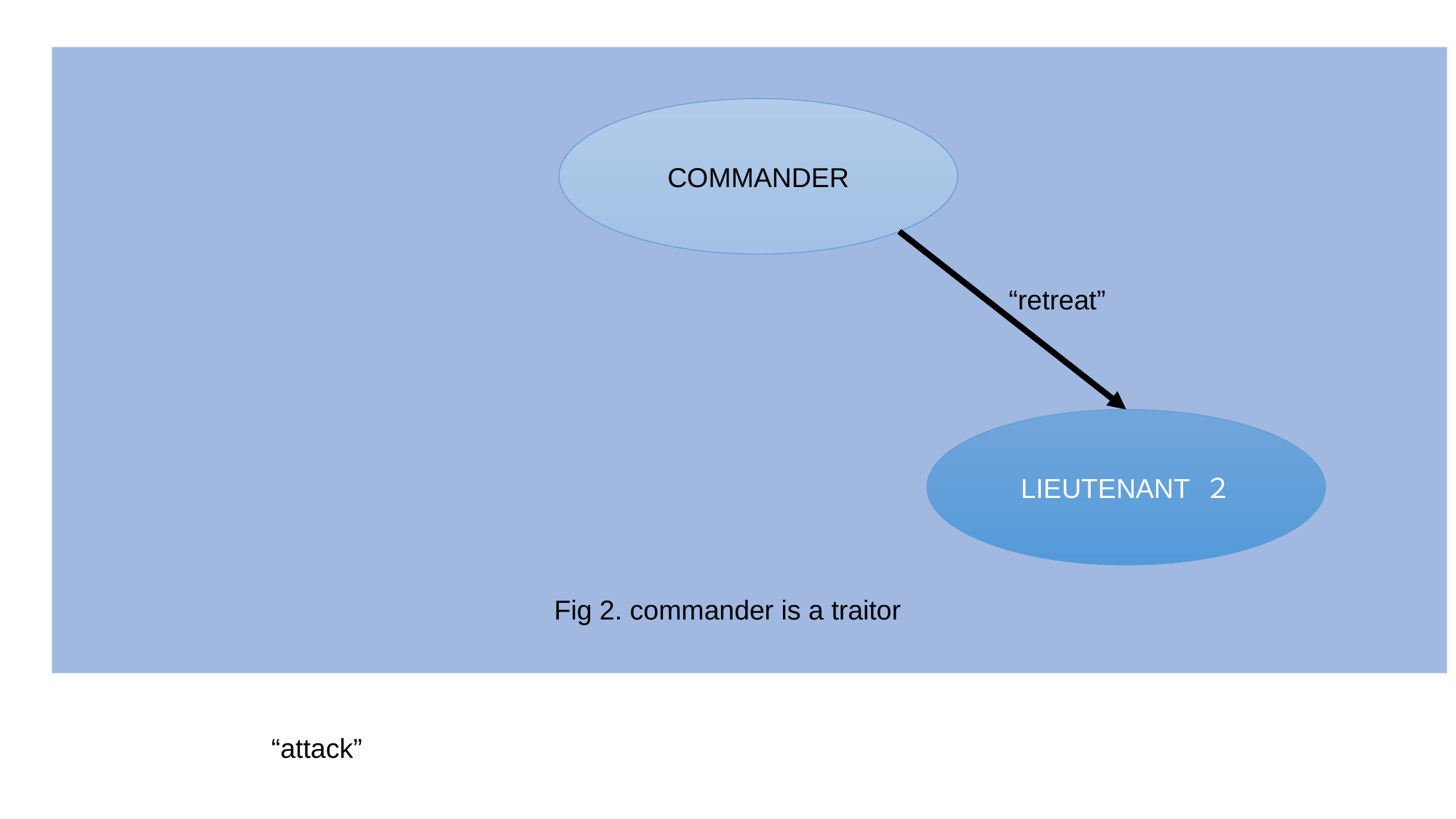

COMMANDER
“retreat”
LIEUTENANT ２
Fig 2. commander is a traitor
“attack”